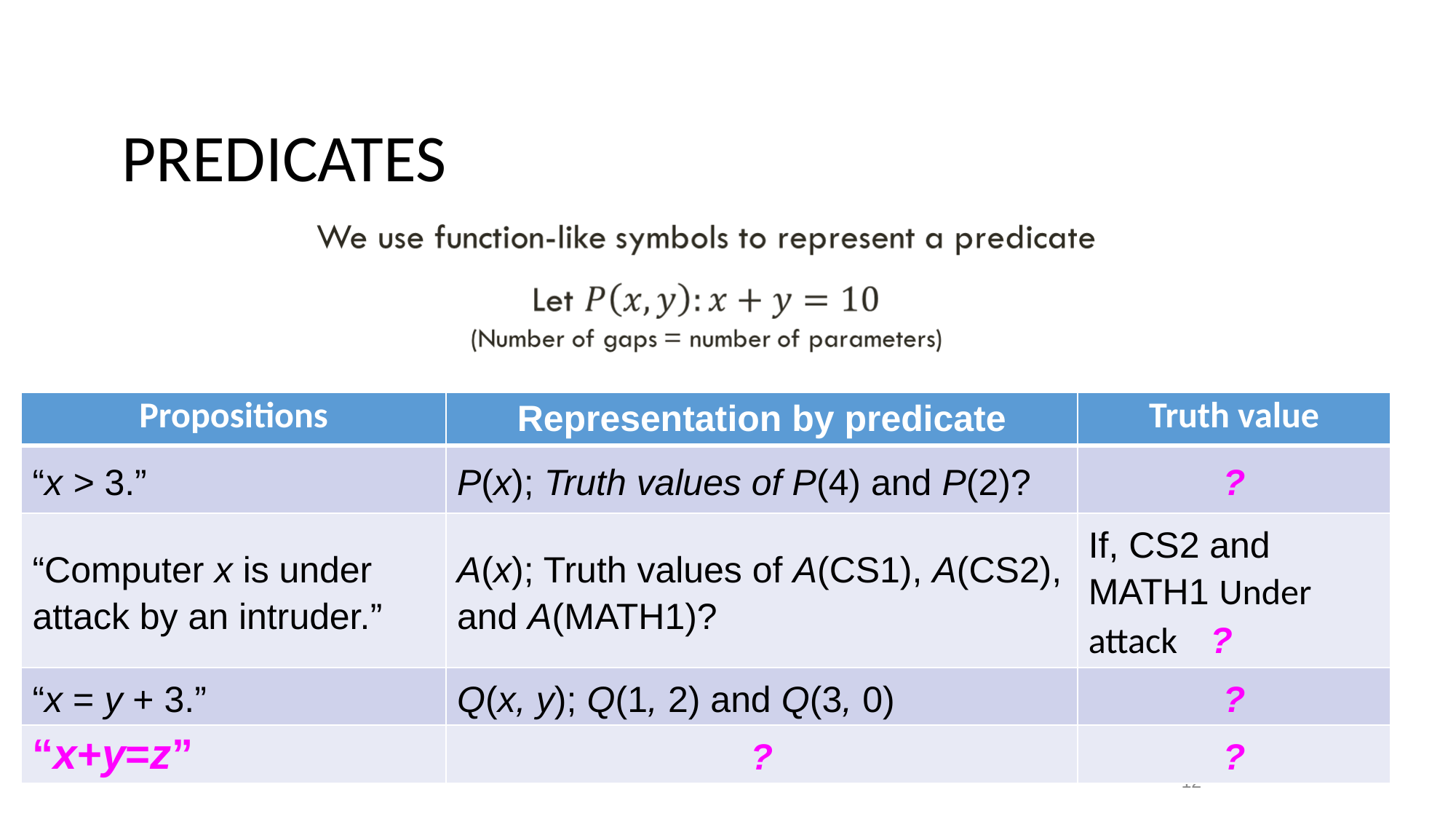

# PREDICATES

| Propositions | Representation by predicate | Truth value |
| --- | --- | --- |
| “x > 3.” | P(x); Truth values of P(4) and P(2)? | ? |
| “Computer x is under attack by an intruder.” | A(x); Truth values of A(CS1), A(CS2), and A(MATH1)? | If, CS2 and MATH1 Under attack ? |
| “x = y + 3.” | Q(x, y); Q(1, 2) and Q(3, 0) | ? |
| “x+y=z” | ? | ? |
12